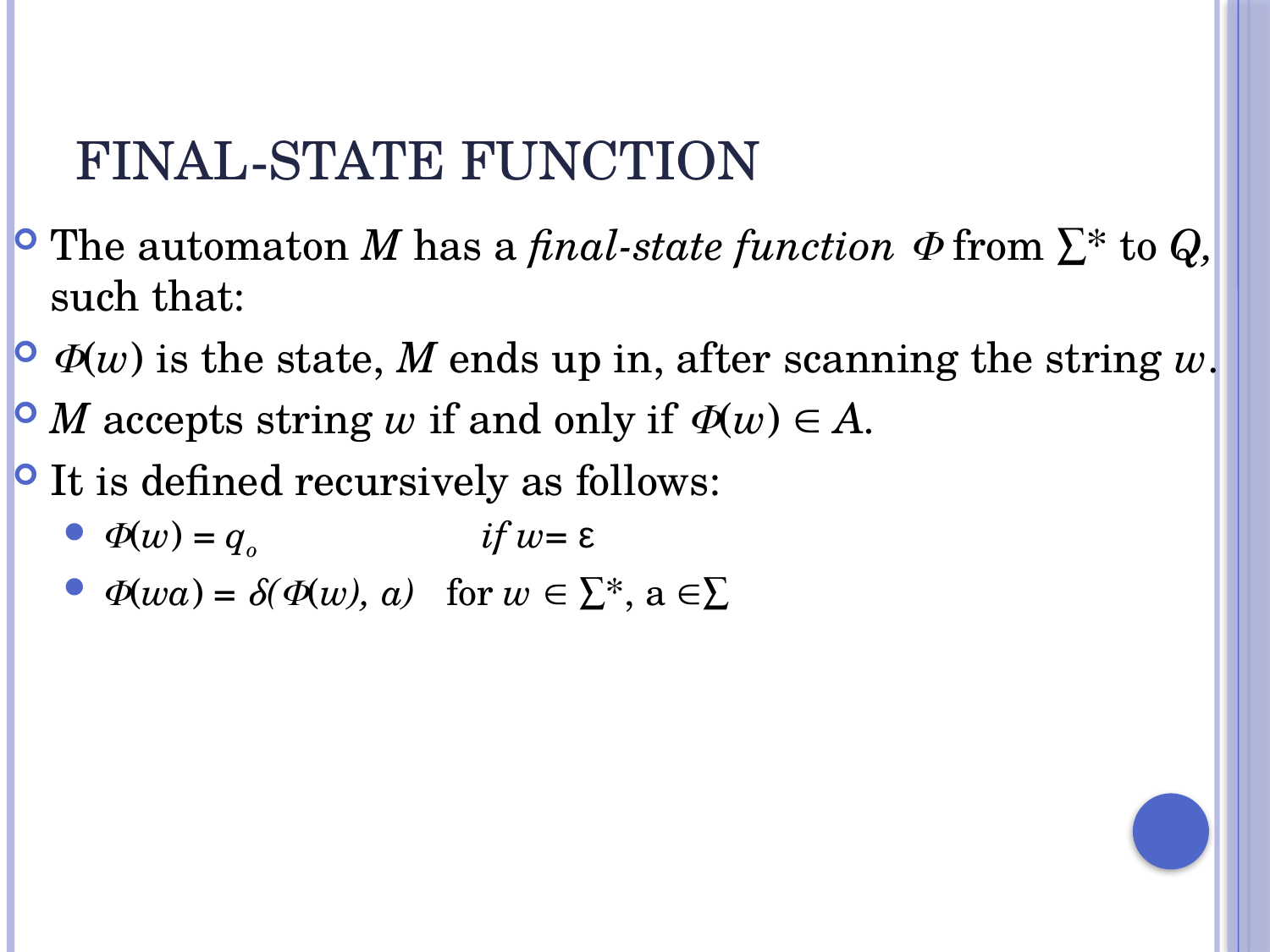

# Final-State Function
The automaton M has a final-state function Φ from ∑* to Q, such that:
Φ(w) is the state, M ends up in, after scanning the string w.
M accepts string w if and only if Φ(w) ∈ A.
It is defined recursively as follows:
Φ(w) = qo		if w= ε
Φ(wa) = δ(Φ(w), a)   for w ∈ ∑*, a ∈∑